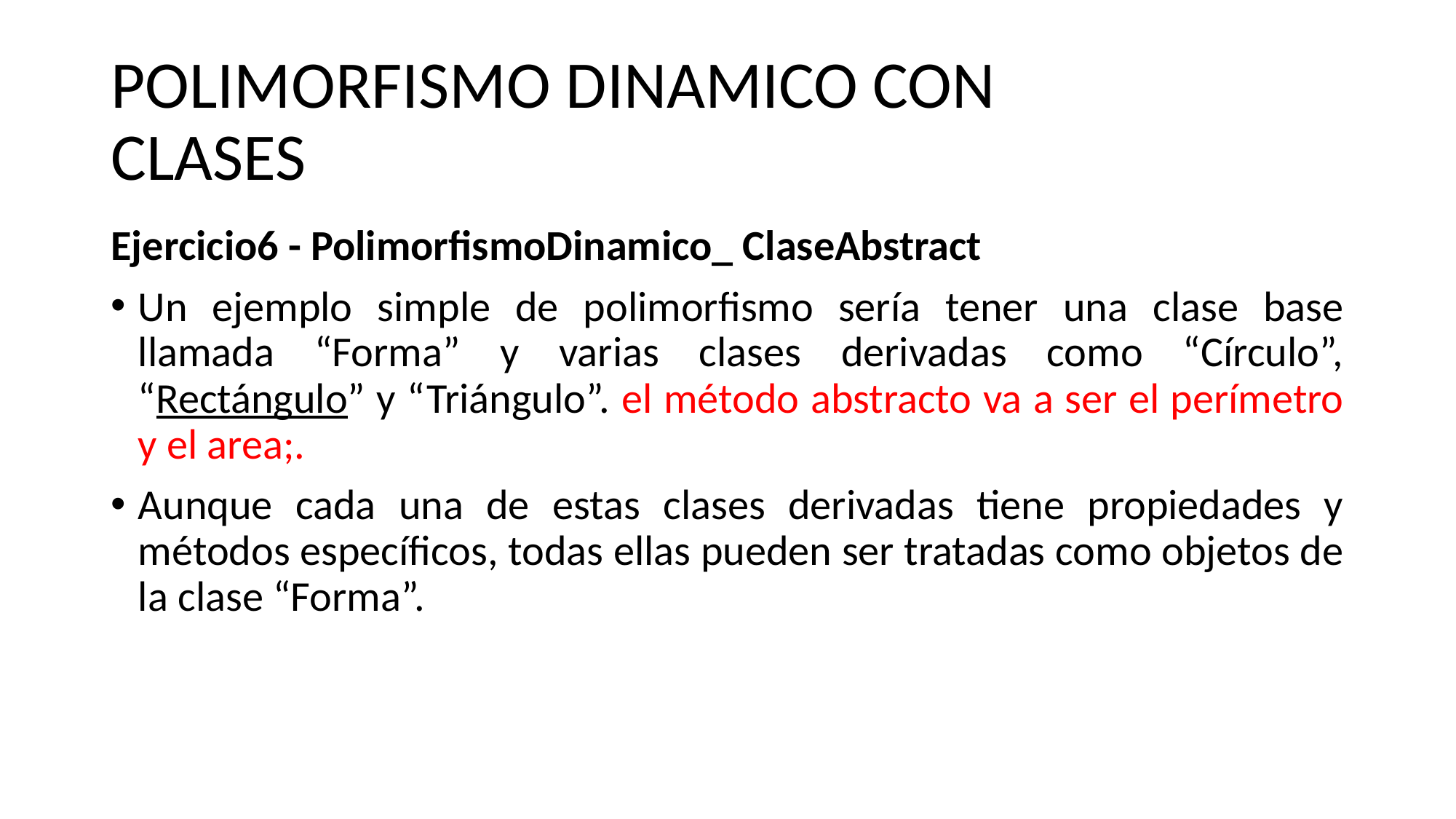

# POLIMORFISMO DINAMICO CON CLASES
Ejercicio6 - PolimorfismoDinamico_ ClaseAbstract
Un ejemplo simple de polimorfismo sería tener una clase base llamada “Forma” y varias clases derivadas como “Círculo”, “Rectángulo” y “Triángulo”. el método abstracto va a ser el perímetro y el area;.
Aunque cada una de estas clases derivadas tiene propiedades y métodos específicos, todas ellas pueden ser tratadas como objetos de la clase “Forma”.